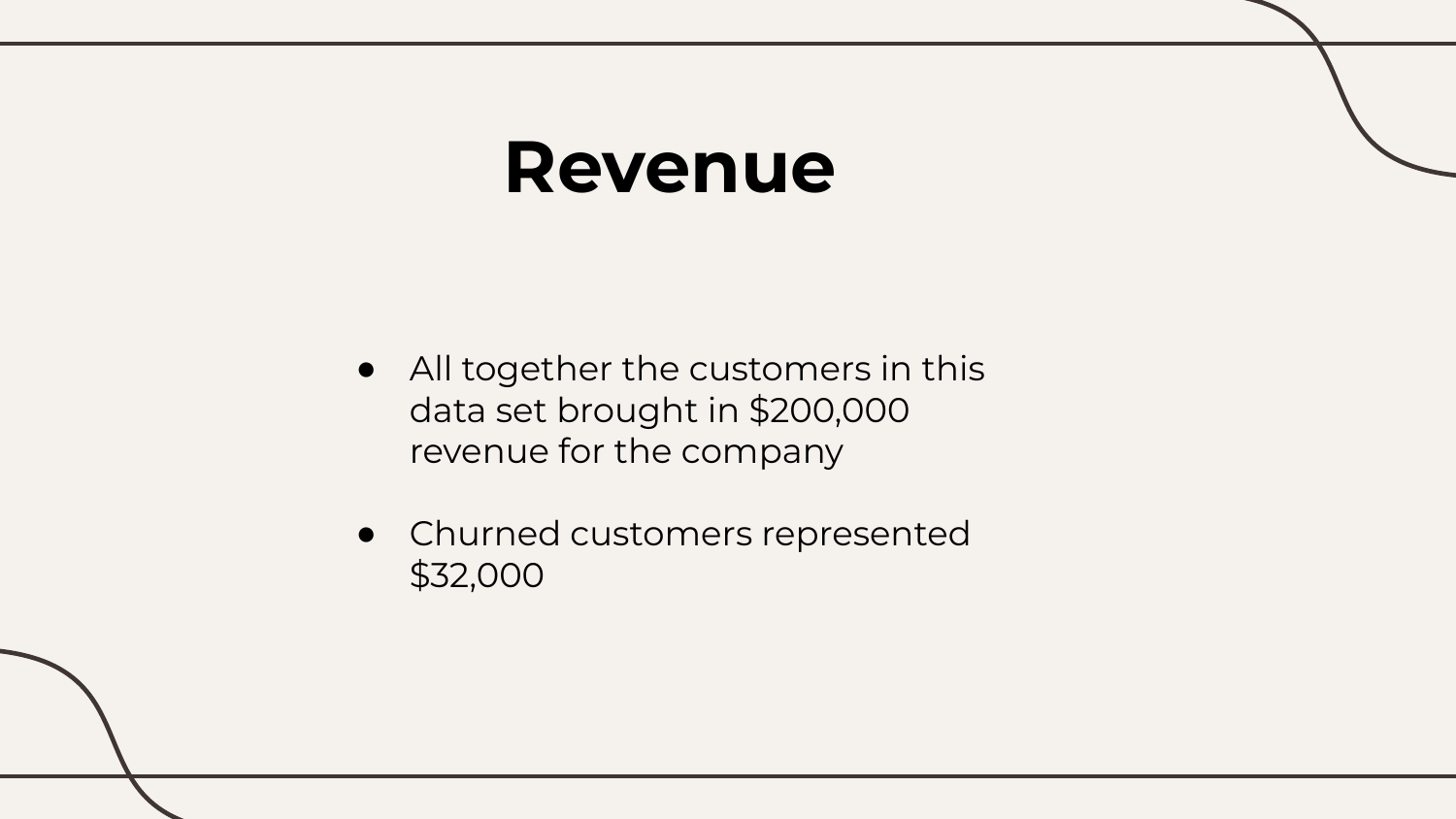

Revenue
All together the customers in this data set brought in $200,000 revenue for the company

Churned customers represented $32,000